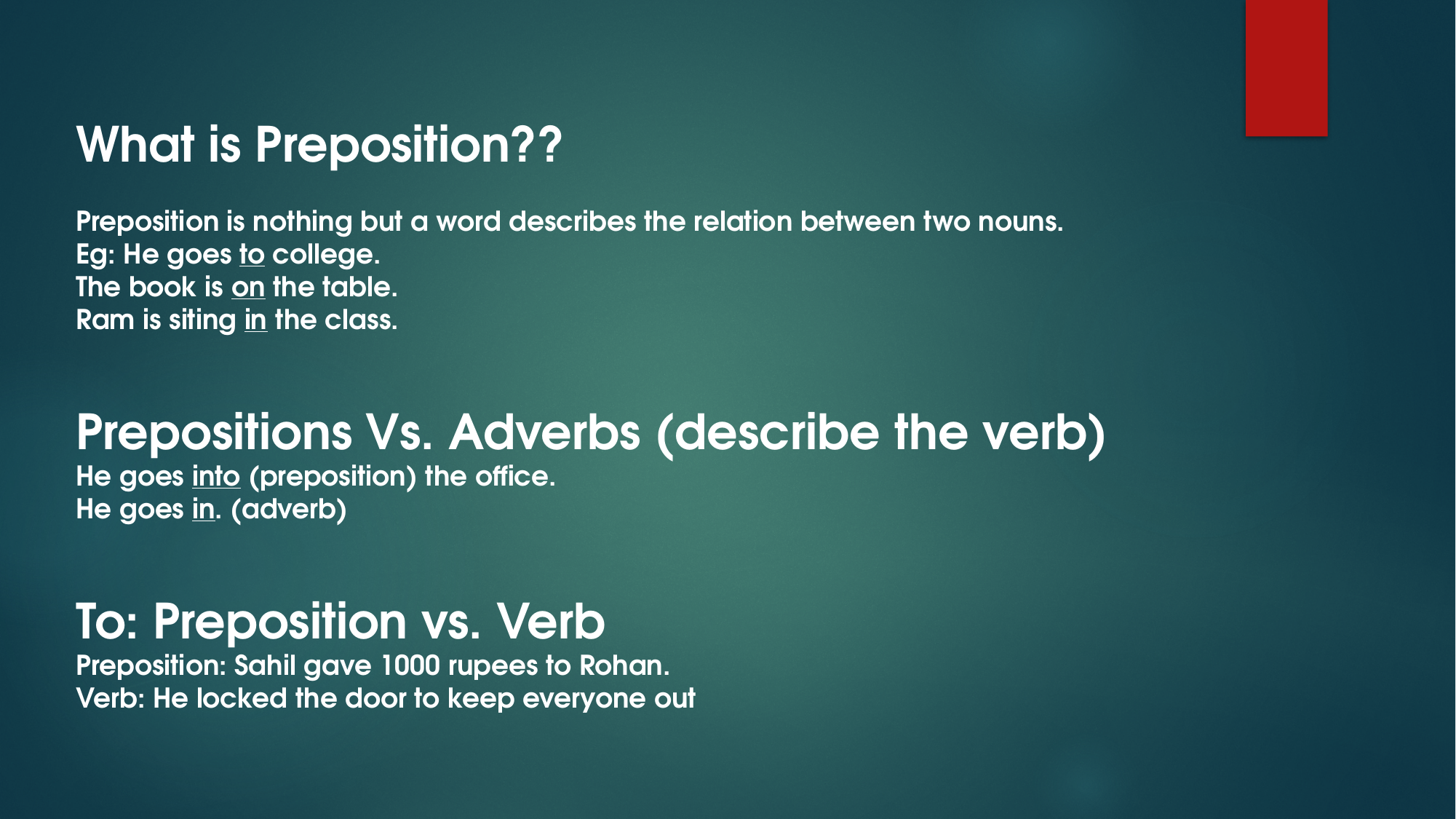

What is Preposition??

Preposition is nothing but a word describes the relation between two nouns.
Eg: He goes to college.
The book is on the table.
Ram is siting in the class.

Prepositions Vs. Adverbs (describe the verb)
He goes into (preposition) the office.
He goes in. (adverb)

To: Preposition vs. Verb
Preposition: Sahil gave 1000 rupees to Rohan.
Verb: He locked the door to keep everyone out